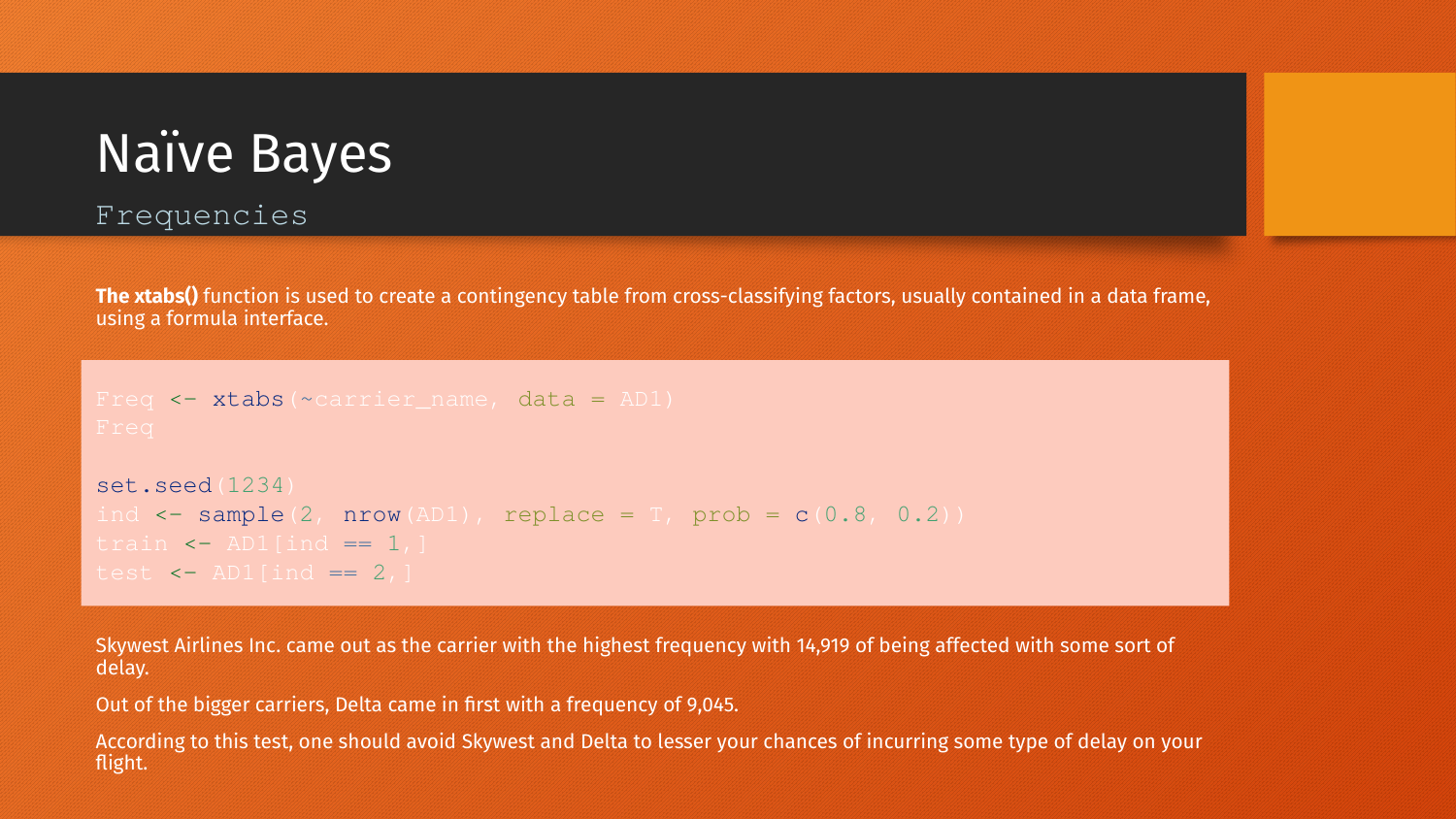

# Naïve Bayes
Frequencies
The xtabs() function is used to create a contingency table from cross-classifying factors, usually contained in a data frame, using a formula interface.
Freq <- xtabs(~carrier_name, data = AD1)
Freq

set.seed(1234)
ind <- sample(2, nrow(AD1), replace = T, prob = c(0.8, 0.2))
train <- AD1[ind == 1,]
test <- AD1[ind == 2,]
Skywest Airlines Inc. came out as the carrier with the highest frequency with 14,919 of being affected with some sort of delay.
Out of the bigger carriers, Delta came in first with a frequency of 9,045.
According to this test, one should avoid Skywest and Delta to lesser your chances of incurring some type of delay on your flight.